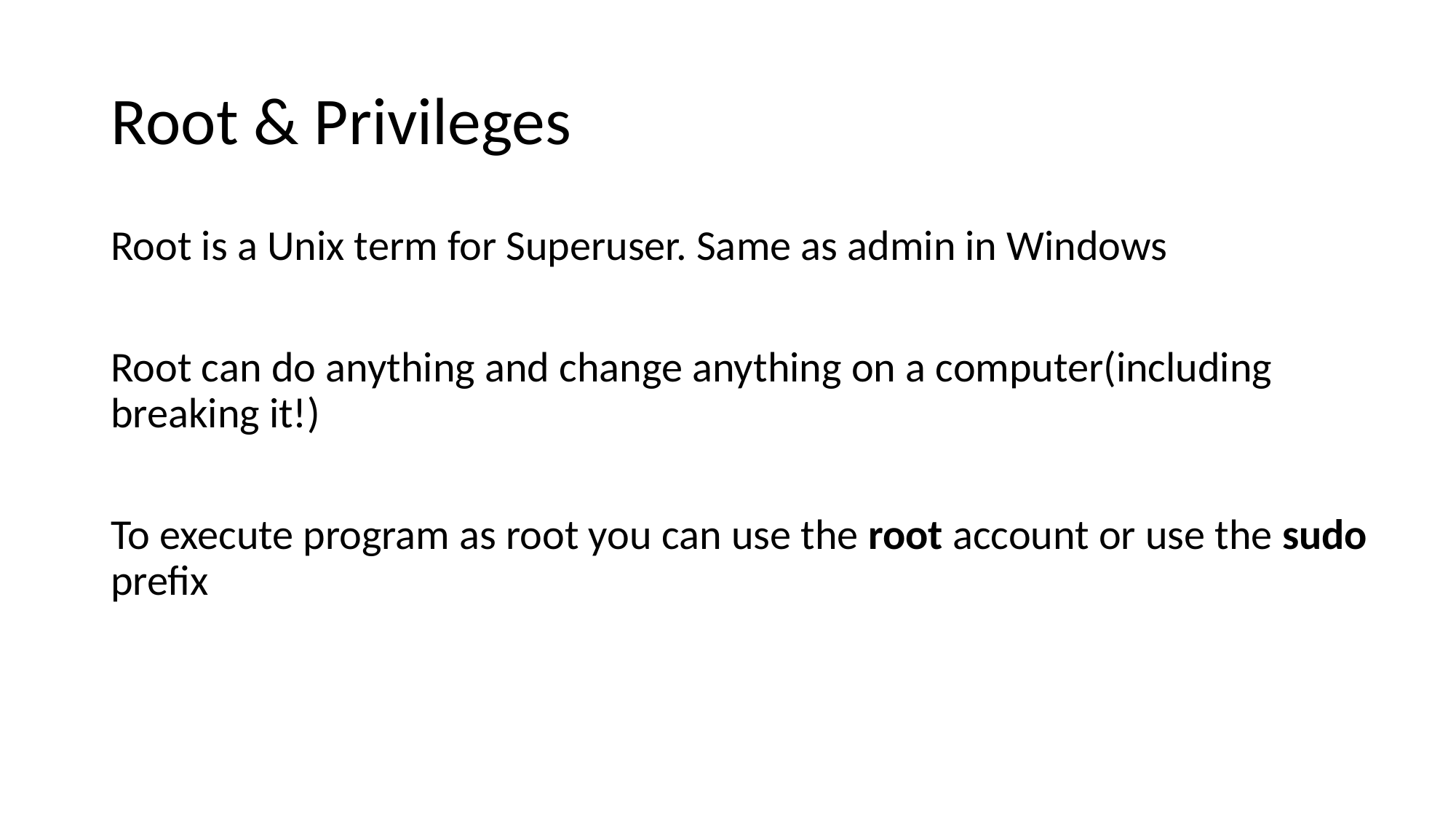

# Root & Privileges
Root is a Unix term for Superuser. Same as admin in Windows

Root can do anything and change anything on a computer(including breaking it!)

To execute program as root you can use the root account or use the sudo prefix